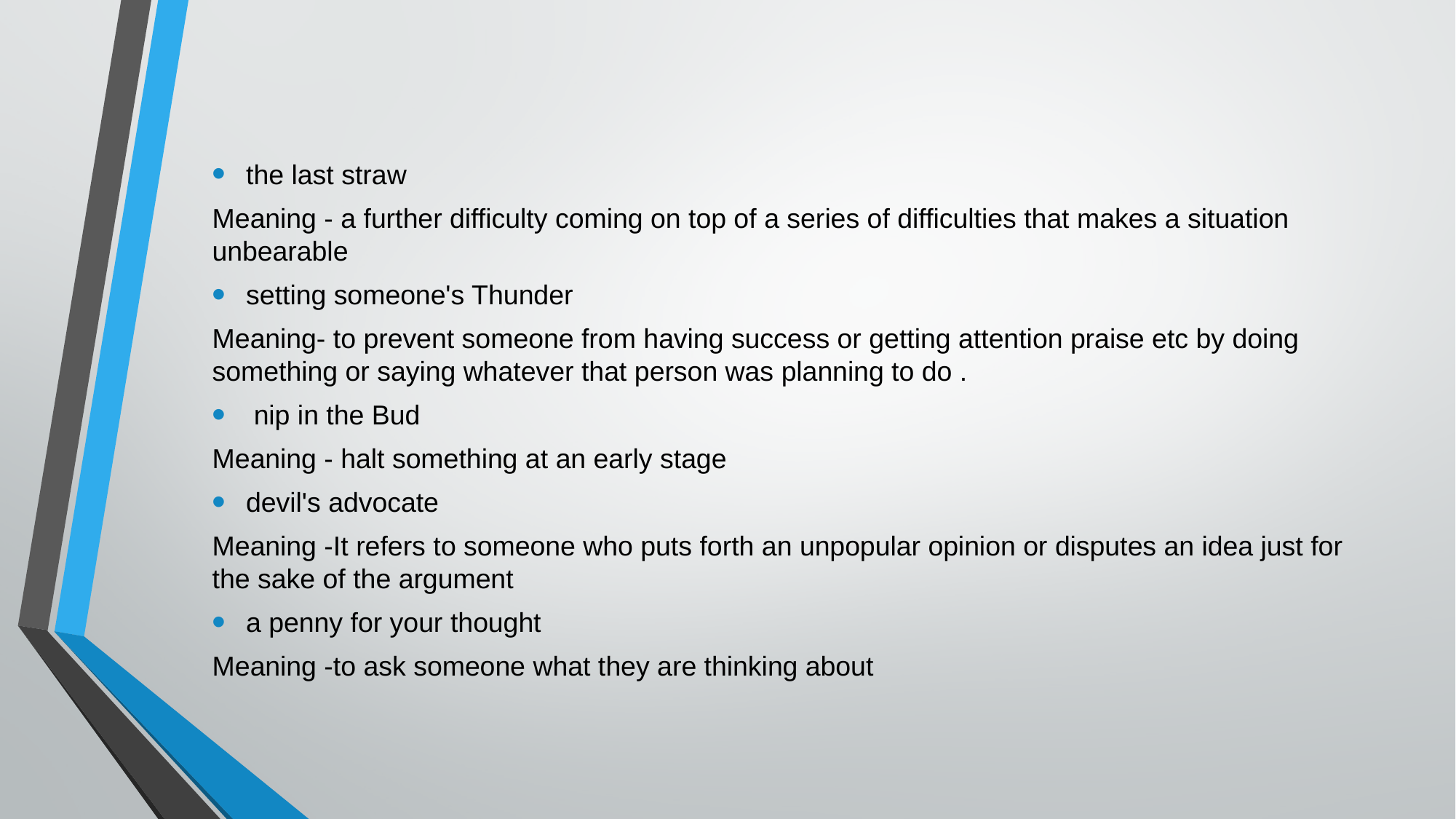

the last straw
Meaning - a further difficulty coming on top of a series of difficulties that makes a situation unbearable
setting someone's Thunder
Meaning- to prevent someone from having success or getting attention praise etc by doing something or saying whatever that person was planning to do .
 nip in the Bud
Meaning - halt something at an early stage
devil's advocate
Meaning -It refers to someone who puts forth an unpopular opinion or disputes an idea just for the sake of the argument
a penny for your thought
Meaning -to ask someone what they are thinking about